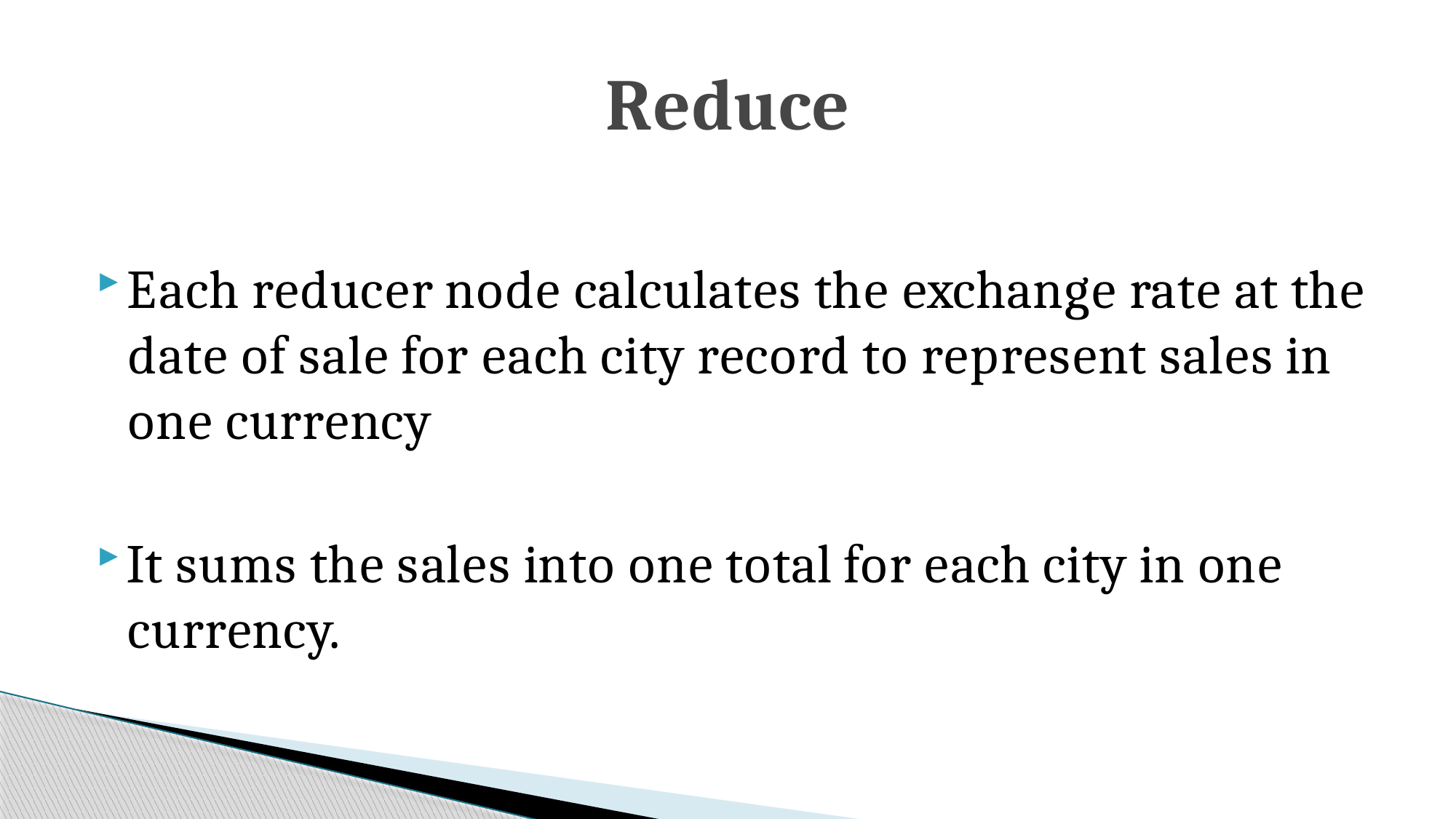

# Reduce

Each reducer node calculates the exchange rate at the date of sale for each city record to represent sales in one currency

It sums the sales into one total for each city in one currency.